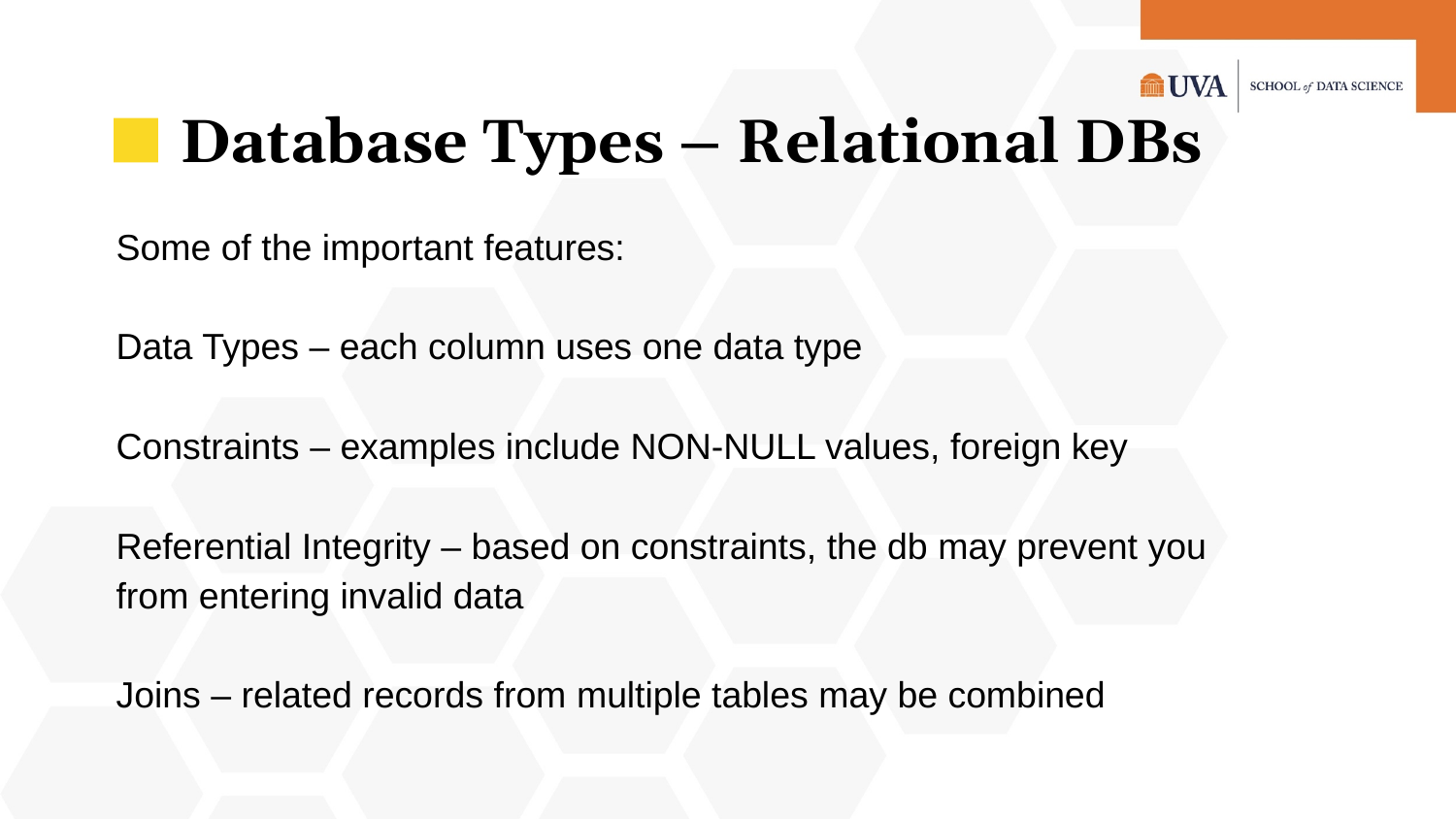

Database Types – Relational DBs
Some of the important features:

Data Types – each column uses one data type

Constraints – examples include NON-NULL values, foreign key

Referential Integrity – based on constraints, the db may prevent you from entering invalid data

Joins – related records from multiple tables may be combined